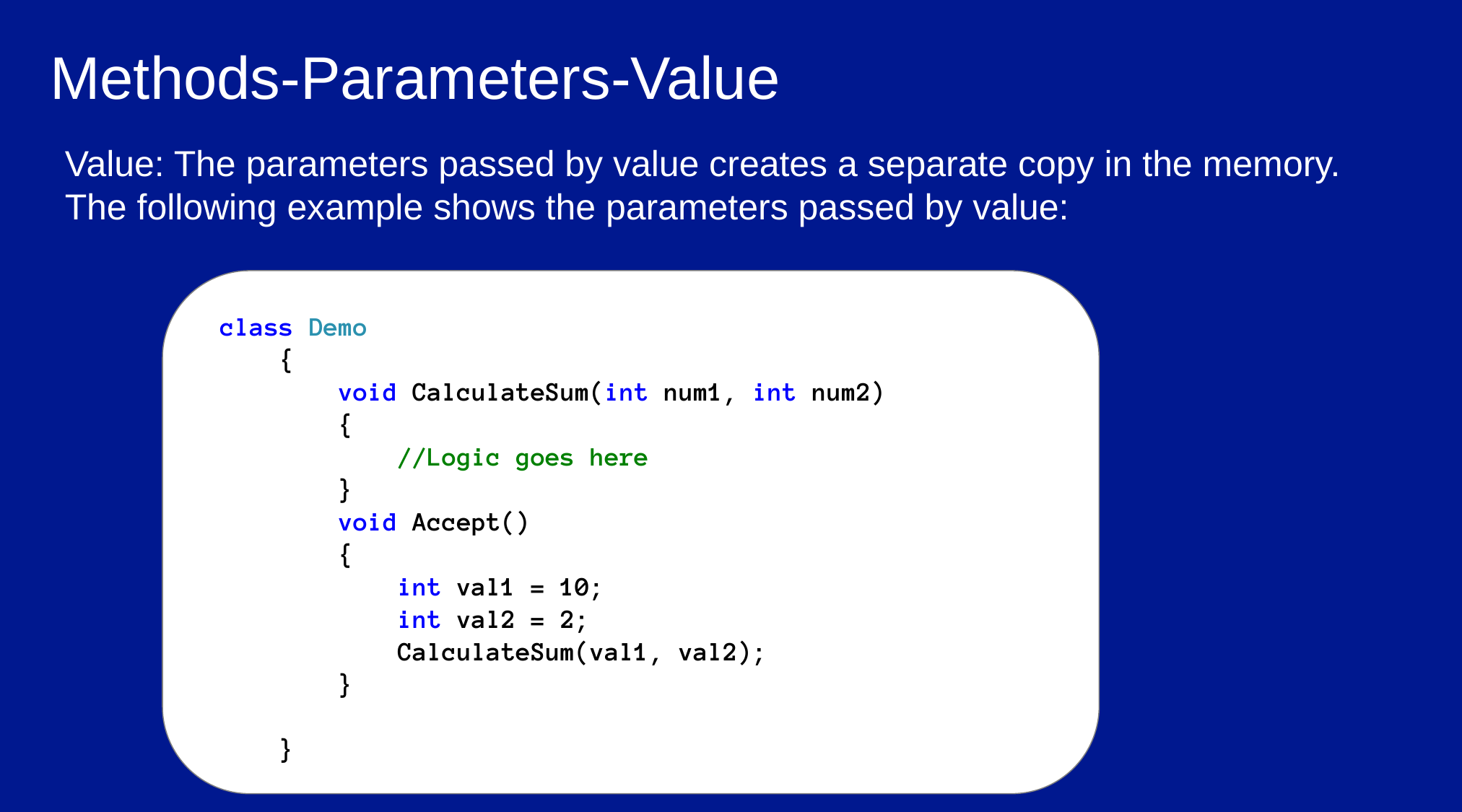

# Methods-Parameters-Value
Value: The parameters passed by value creates a separate copy in the memory. The following example shows the parameters passed by value:
class Demo
    {
        void CalculateSum(int num1, int num2)
        {
            //Logic goes here
        }
        void Accept()
        {
            int val1 = 10;
            int val2 = 2;
            CalculateSum(val1, val2);
        }

    }